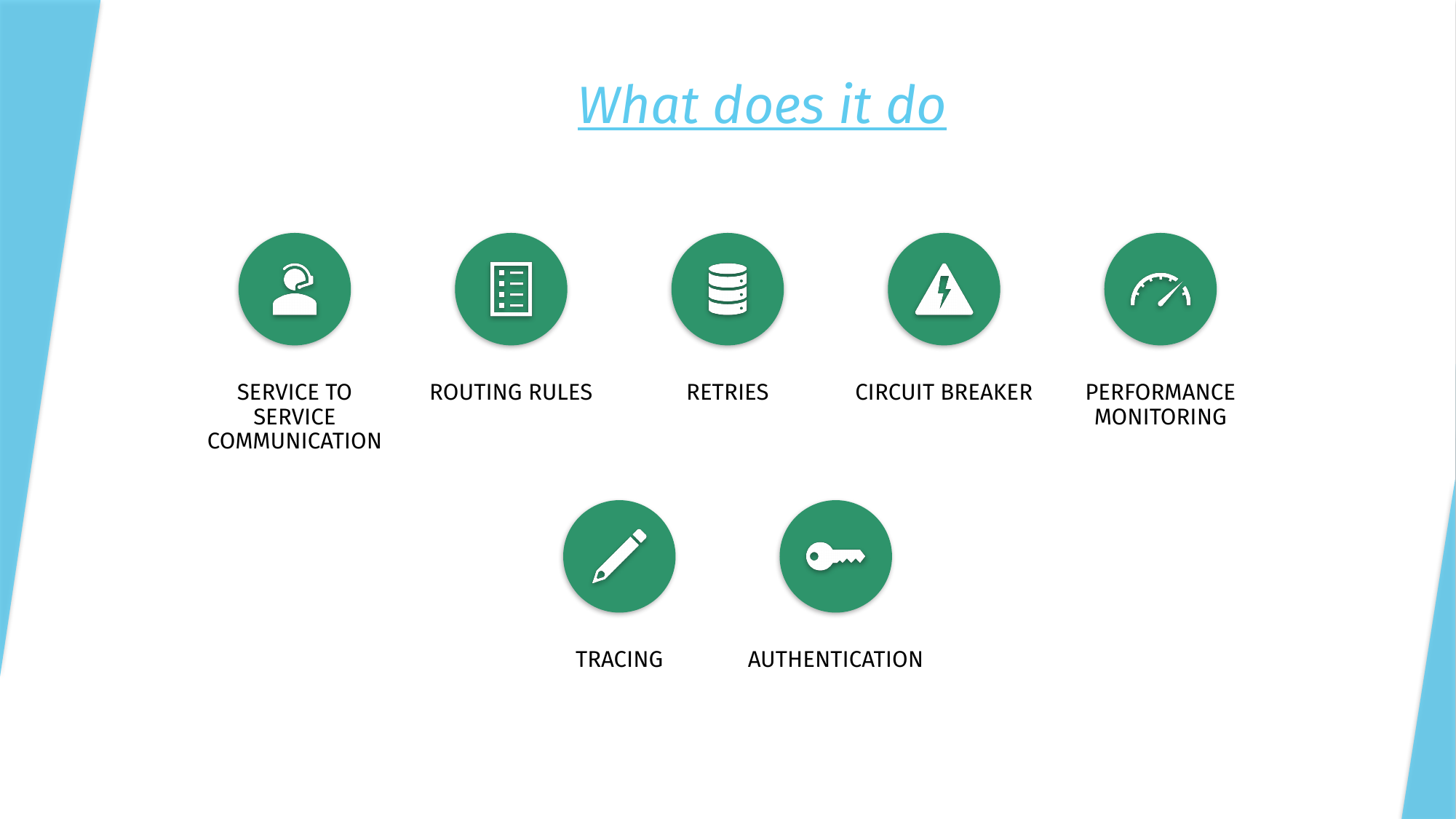

# What does it do
Service to service communication
Routing rules
Retries
Circuit Breaker
Performance Monitoring
Tracing
Authentication